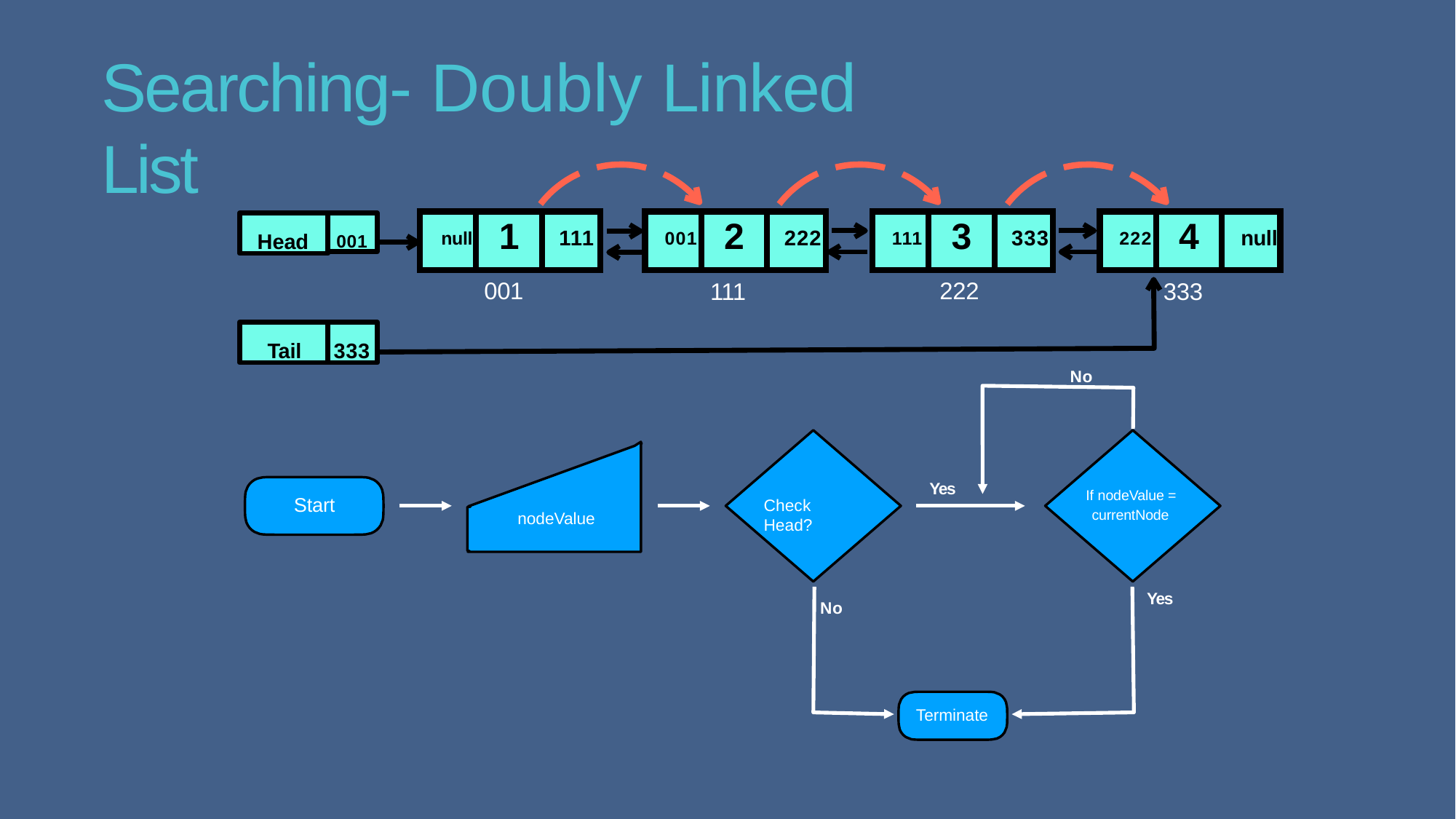

# Searching- Doubly Linked List

| null | 1 | 111 |
| --- | --- | --- |
| 001 | 2 | 222 |
| --- | --- | --- |
| 111 | 3 | 333 |
| --- | --- | --- |
| 222 | 4 | null |
| --- | --- | --- |
001
Head

001
222
111
333

Tail
333
No

Yes
If nodeValue = currentNode
Start
Check Head?

nodeValue

Yes
No

Terminate